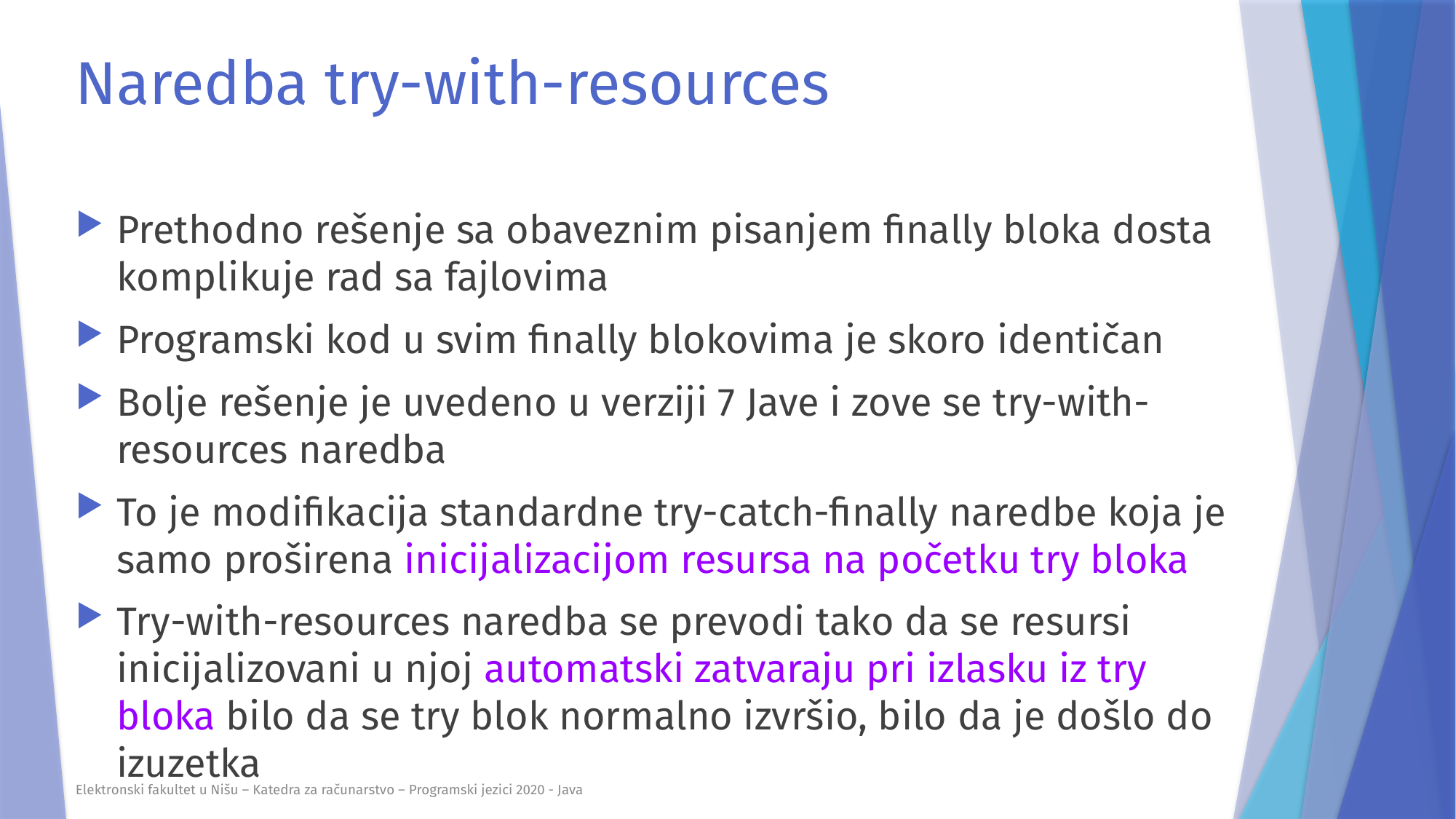

Naredba try-with-resources

Prethodno rešenje sa obaveznim pisanjem finally bloka dosta komplikuje rad sa fajlovima
Programski kod u svim finally blokovima je skoro identičan
Bolje rešenje je uvedeno u verziji 7 Jave i zove se try-with-resources naredba
To je modifikacija standardne try-catch-finally naredbe koja je samo proširena inicijalizacijom resursa na početku try bloka
Try-with-resources naredba se prevodi tako da se resursi inicijalizovani u njoj automatski zatvaraju pri izlasku iz try bloka bilo da se try blok normalno izvršio, bilo da je došlo do izuzetka
Elektronski fakultet u Nišu – Katedra za računarstvo – Programski jezici 2020 - Java